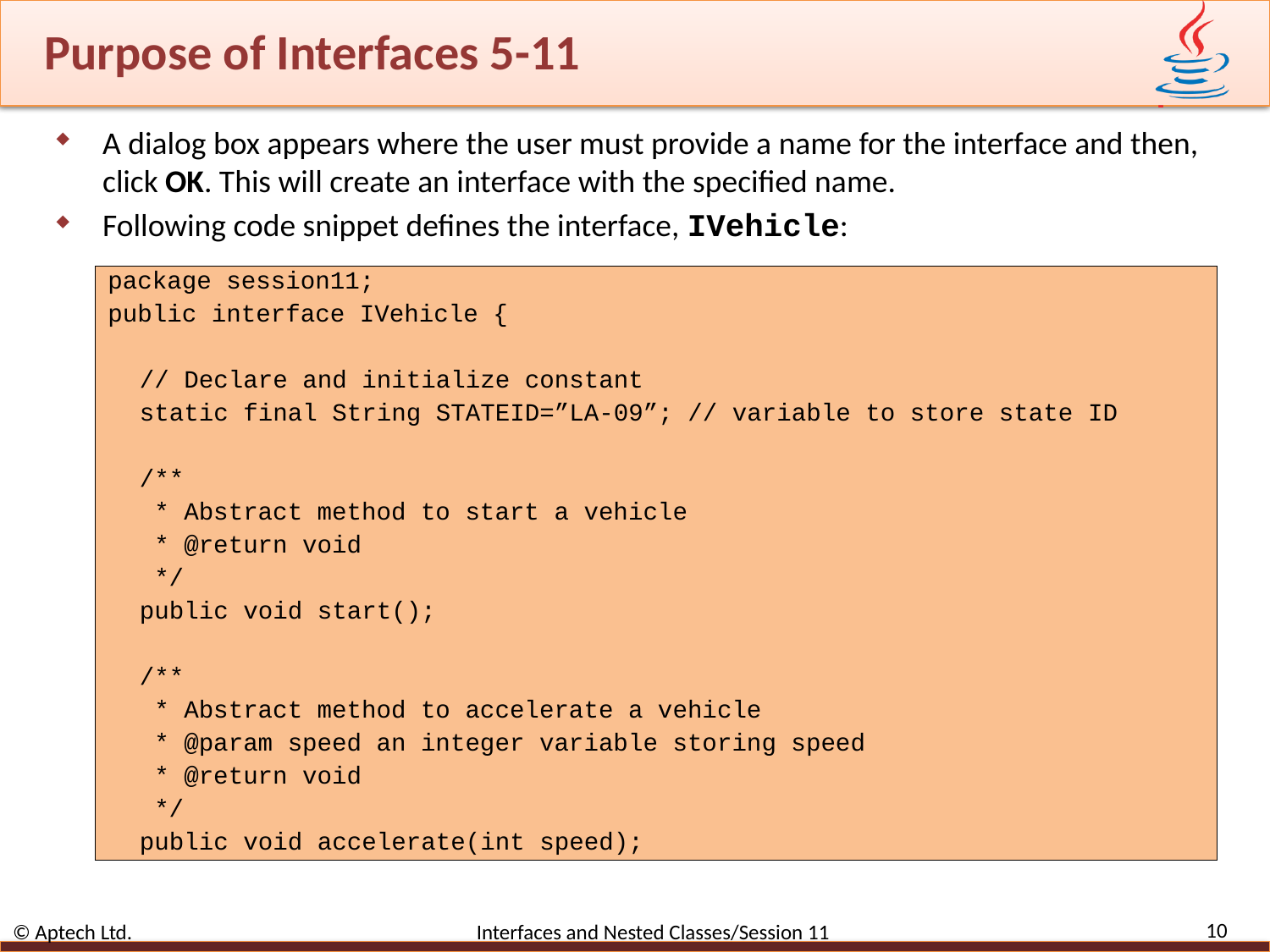

# Purpose of Interfaces 5-11
A dialog box appears where the user must provide a name for the interface and then, click OK. This will create an interface with the specified name.
Following code snippet defines the interface, IVehicle:
package session11;
public interface IVehicle {

// Declare and initialize constant
static final String STATEID=”LA-09”; // variable to store state ID

/**
 * Abstract method to start a vehicle
 * @return void
 */
public void start();

/**
 * Abstract method to accelerate a vehicle
 * @param speed an integer variable storing speed
 * @return void
 */
public void accelerate(int speed);
10
© Aptech Ltd.                                                                       Interfaces and Nested Classes/Session 11